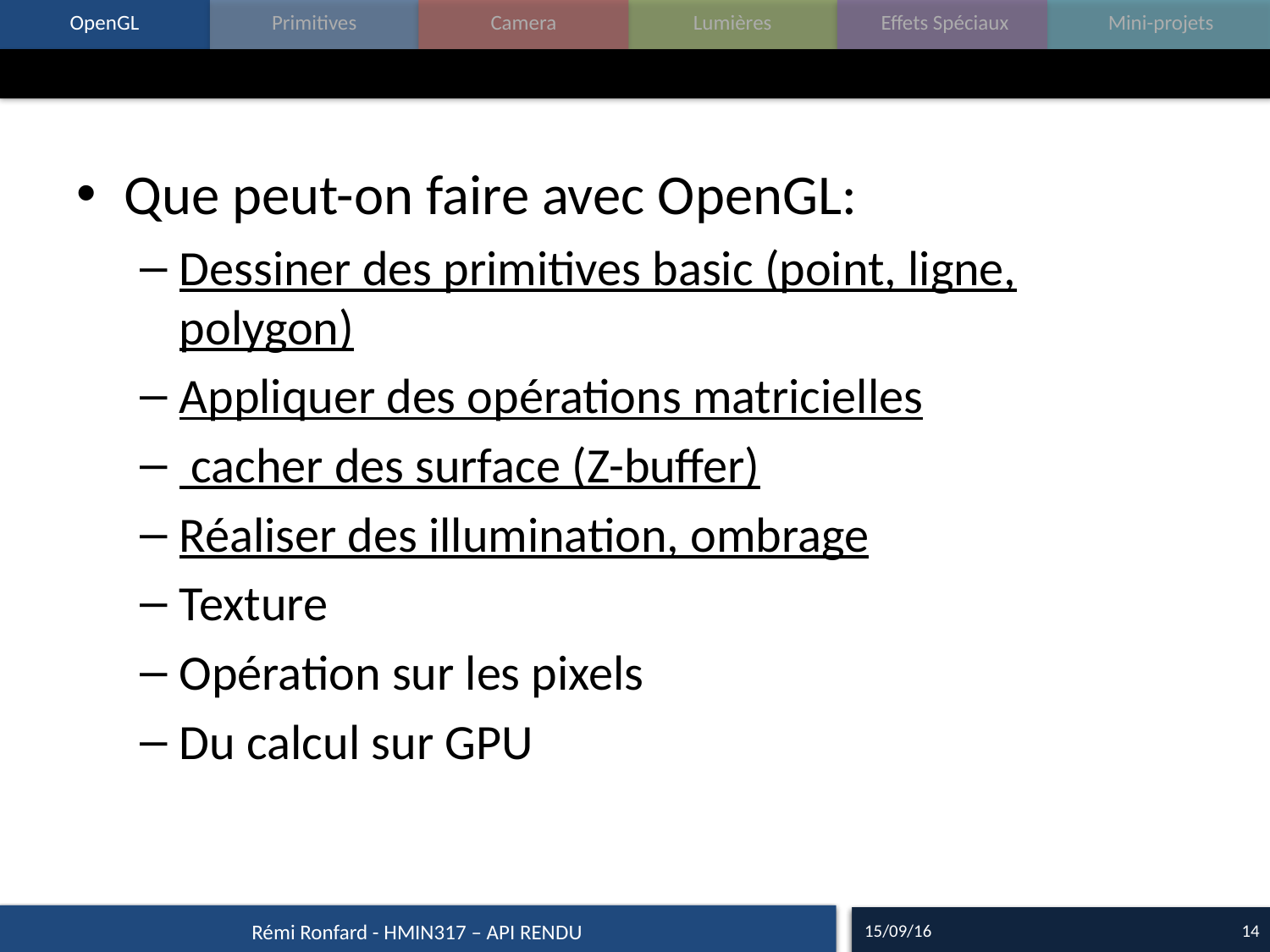

#
Que peut-on faire avec OpenGL:
Dessiner des primitives basic (point, ligne, polygon)
Appliquer des opérations matricielles
 cacher des surface (Z-buffer)
Réaliser des illumination, ombrage
Texture
Opération sur les pixels
Du calcul sur GPU
15/09/16
14
Rémi Ronfard - HMIN317 – API RENDU